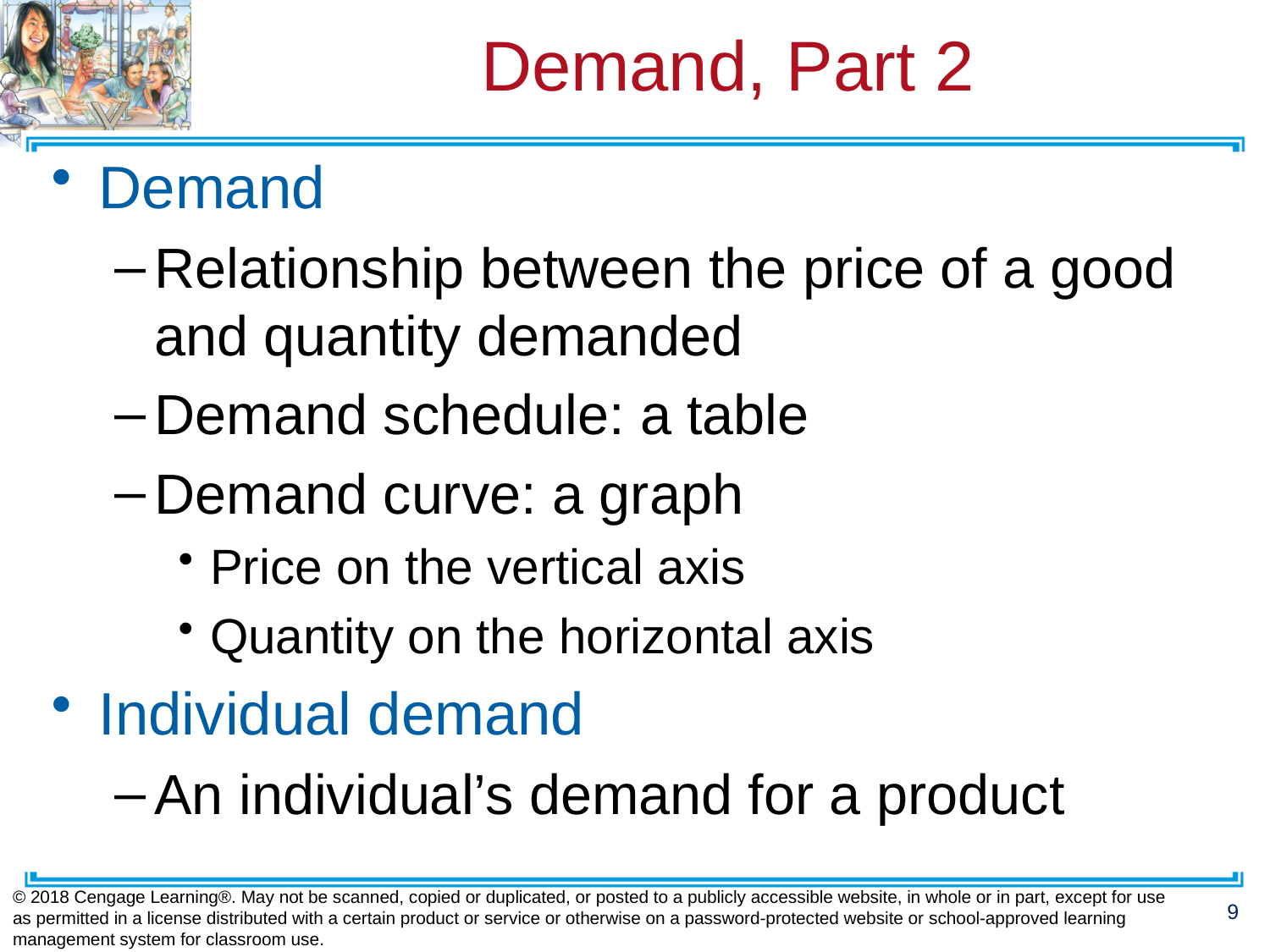

# Demand, Part 2
Demand
Relationship between the price of a good and quantity demanded
Demand schedule: a table
Demand curve: a graph
Price on the vertical axis
Quantity on the horizontal axis
Individual demand
An individual’s demand for a product
© 2018 Cengage Learning®. May not be scanned, copied or duplicated, or posted to a publicly accessible website, in whole or in part, except for use as permitted in a license distributed with a certain product or service or otherwise on a password-protected website or school-approved learning management system for classroom use.
9